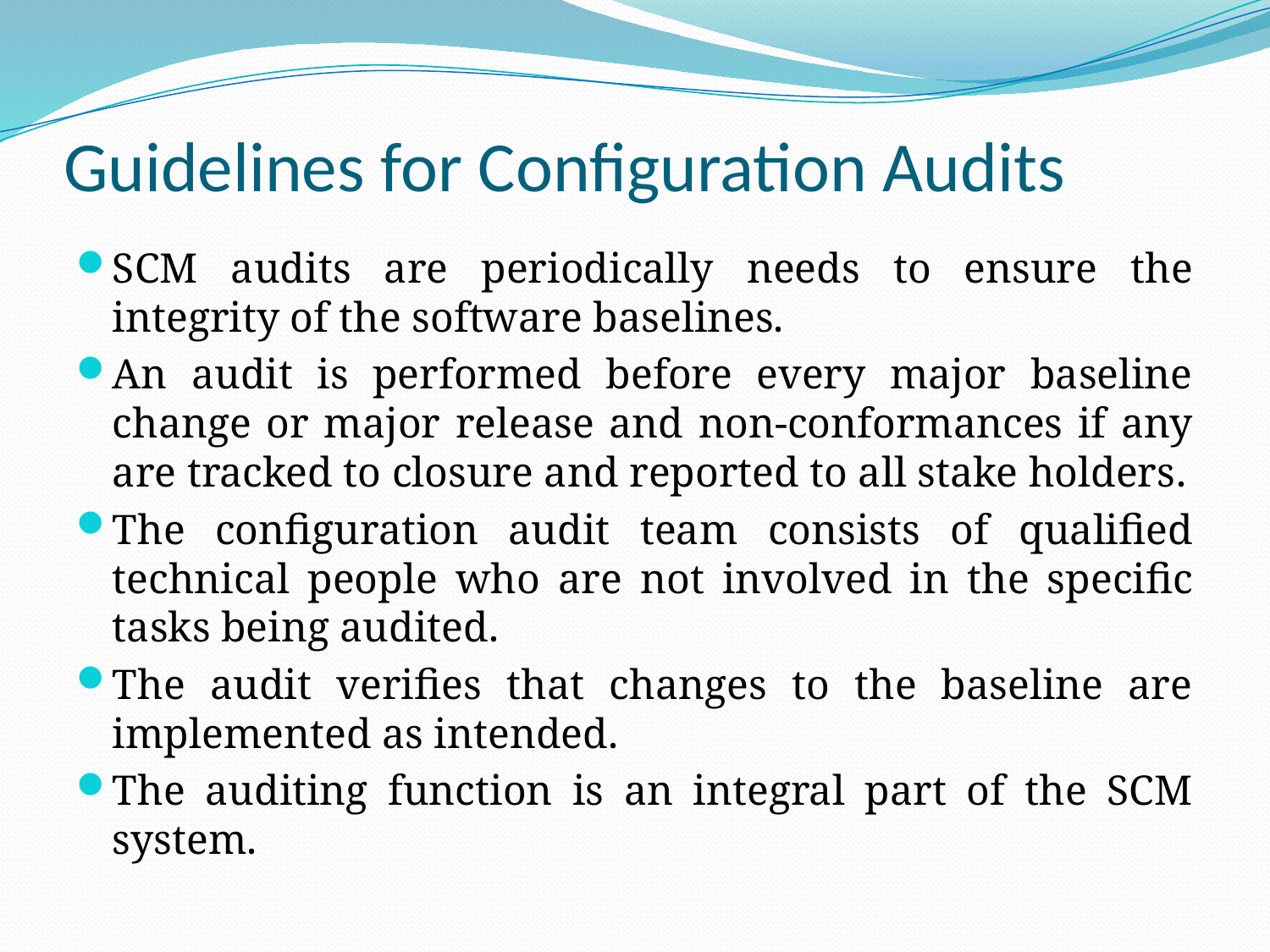

# Guidelines for Configuration Audits
SCM audits are periodically needs to ensure the integrity of the software baselines.
An audit is performed before every major baseline change or major release and non-conformances if any are tracked to closure and reported to all stake holders.
The configuration audit team consists of qualified technical people who are not involved in the specific tasks being audited.
The audit verifies that changes to the baseline are implemented as intended.
The auditing function is an integral part of the SCM system.